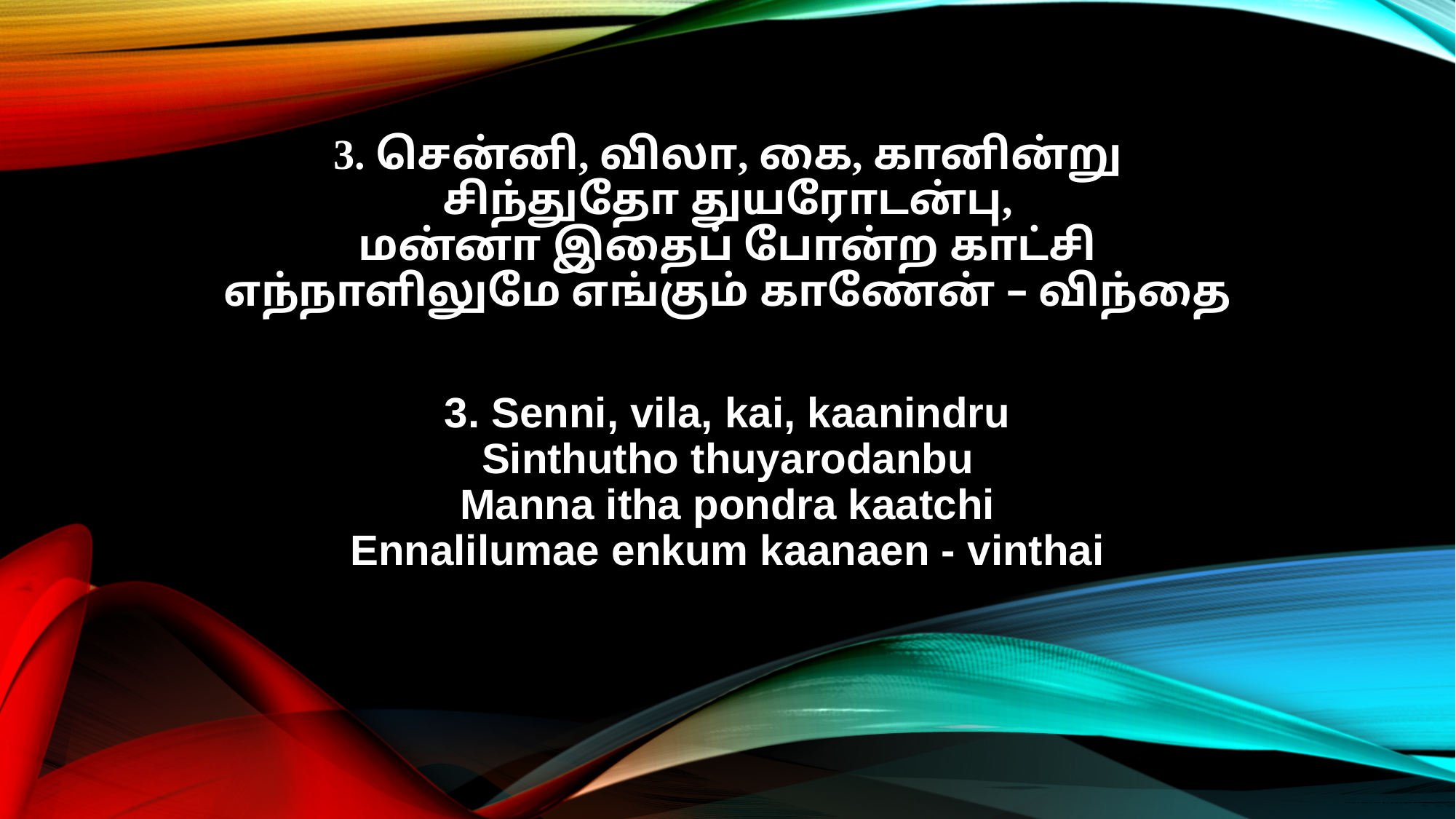

3. சென்னி, விலா, கை, கானின்று
சிந்துதோ துயரோடன்பு,
மன்னா இதைப் போன்ற காட்சி
எந்நாளிலுமே எங்கும் காணேன் – விந்தை

3. Senni, vila, kai, kaanindru
Sinthutho thuyarodanbu
Manna itha pondra kaatchi
Ennalilumae enkum kaanaen - vinthai